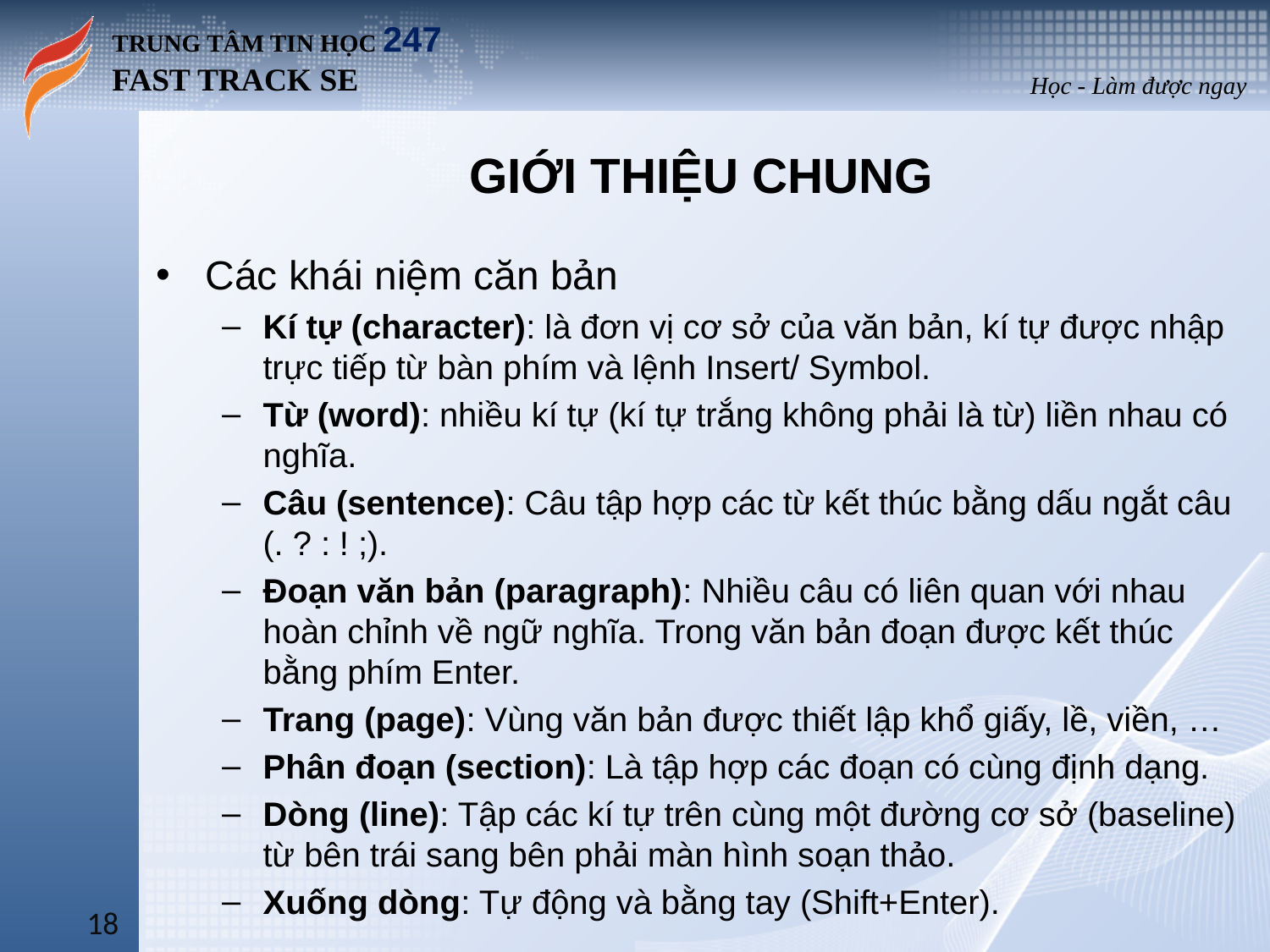

# GIỚI THIỆU CHUNG
Các khái niệm căn bản
Kí tự (character): là đơn vị cơ sở của văn bản, kí tự được nhập trực tiếp từ bàn phím và lệnh Insert/ Symbol.
Từ (word): nhiều kí tự (kí tự trắng không phải là từ) liền nhau có nghĩa.
Câu (sentence): Câu tập hợp các từ kết thúc bằng dấu ngắt câu (. ? : ! ;).
Đoạn văn bản (paragraph): Nhiều câu có liên quan với nhau hoàn chỉnh về ngữ nghĩa. Trong văn bản đoạn được kết thúc bằng phím Enter.
Trang (page): Vùng văn bản được thiết lập khổ giấy, lề, viền, …
Phân đoạn (section): Là tập hợp các đoạn có cùng định dạng.
Dòng (line): Tập các kí tự trên cùng một đường cơ sở (baseline) từ bên trái sang bên phải màn hình soạn thảo.
Xuống dòng: Tự động và bằng tay (Shift+Enter).